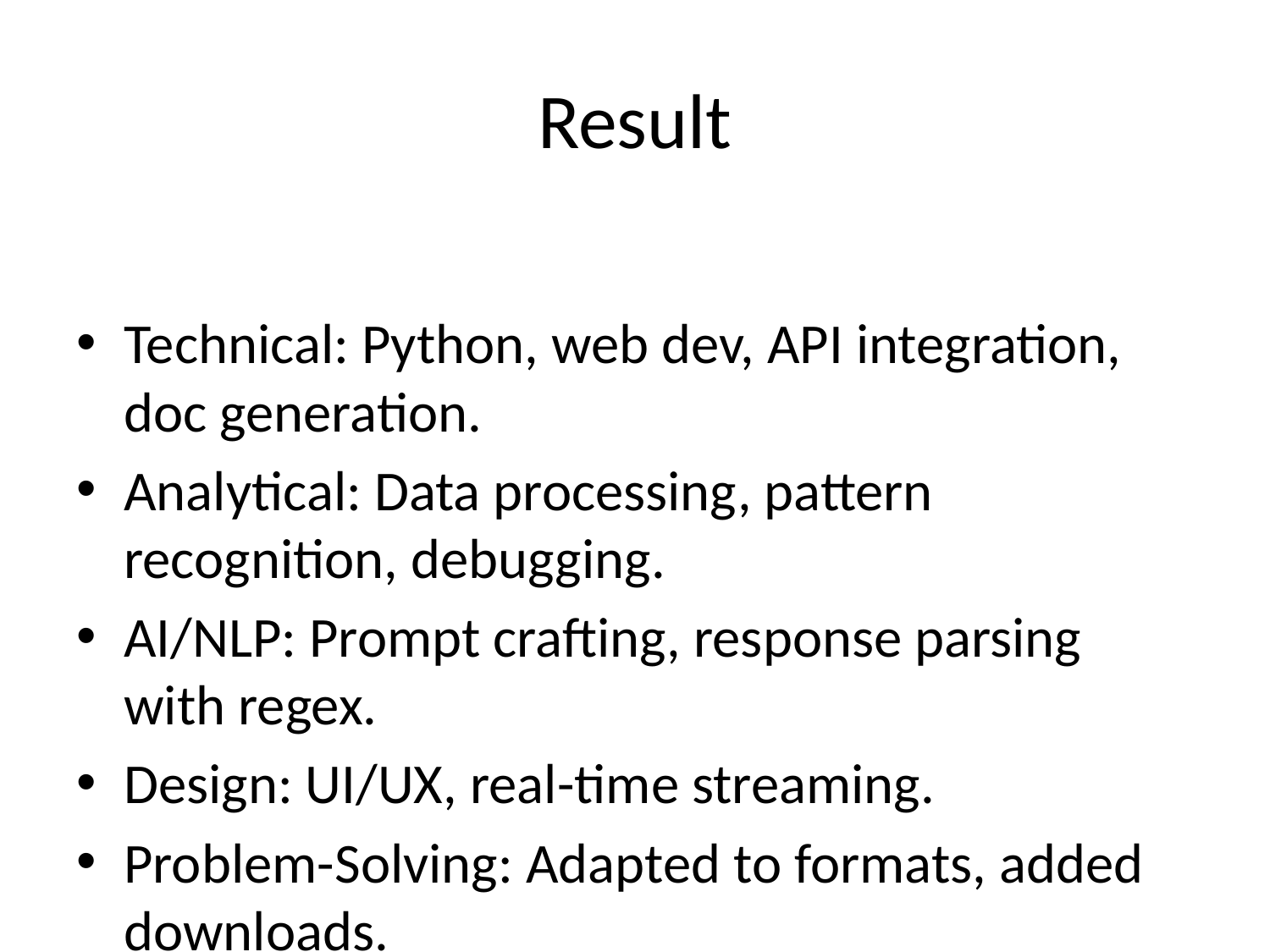

# Result

Technical: Python, web dev, API integration, doc generation.
Analytical: Data processing, pattern recognition, debugging.
AI/NLP: Prompt crafting, response parsing with regex.
Design: UI/UX, real-time streaming.
Problem-Solving: Adapted to formats, added downloads.